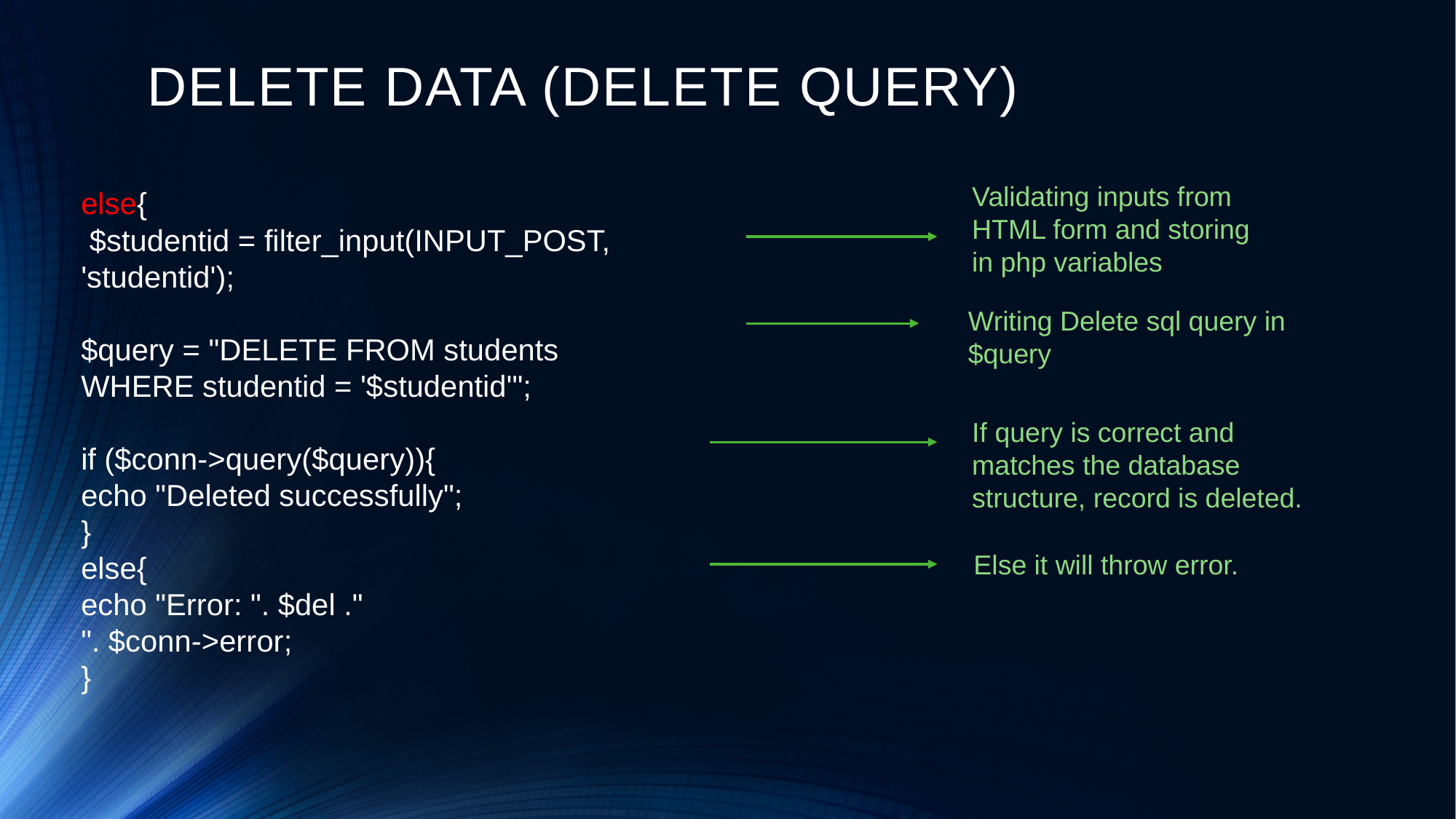

# DELETE DATA (DELETE QUERY)
Validating inputs from HTML form and storing in php variables

else{
 $studentid = filter_input(INPUT_POST, 'studentid');

$query = "DELETE FROM students
WHERE studentid = '$studentid'";

if ($conn->query($query)){
echo "Deleted successfully";
}
else{
echo "Error: ". $del ."
". $conn->error;
}
Writing Delete sql query in $query
If query is correct and matches the database structure, record is deleted.
Else it will throw error.